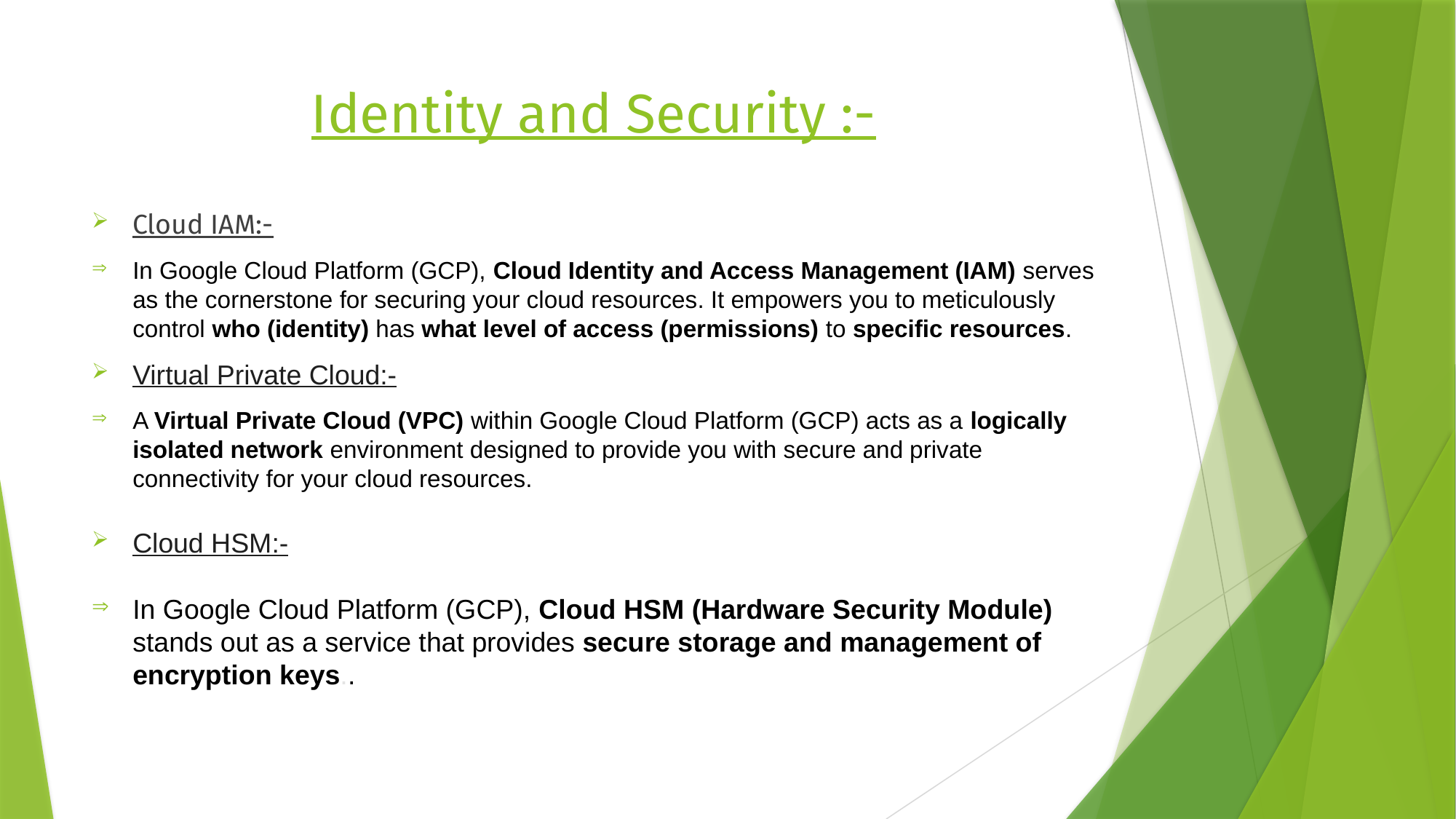

# Identity and Security :-
Cloud IAM:-
In Google Cloud Platform (GCP), Cloud Identity and Access Management (IAM) serves as the cornerstone for securing your cloud resources. It empowers you to meticulously control who (identity) has what level of access (permissions) to specific resources.
Virtual Private Cloud:-
A Virtual Private Cloud (VPC) within Google Cloud Platform (GCP) acts as a logically isolated network environment designed to provide you with secure and private connectivity for your cloud resources.
Cloud HSM:-
In Google Cloud Platform (GCP), Cloud HSM (Hardware Security Module) stands out as a service that provides secure storage and management of encryption keys..